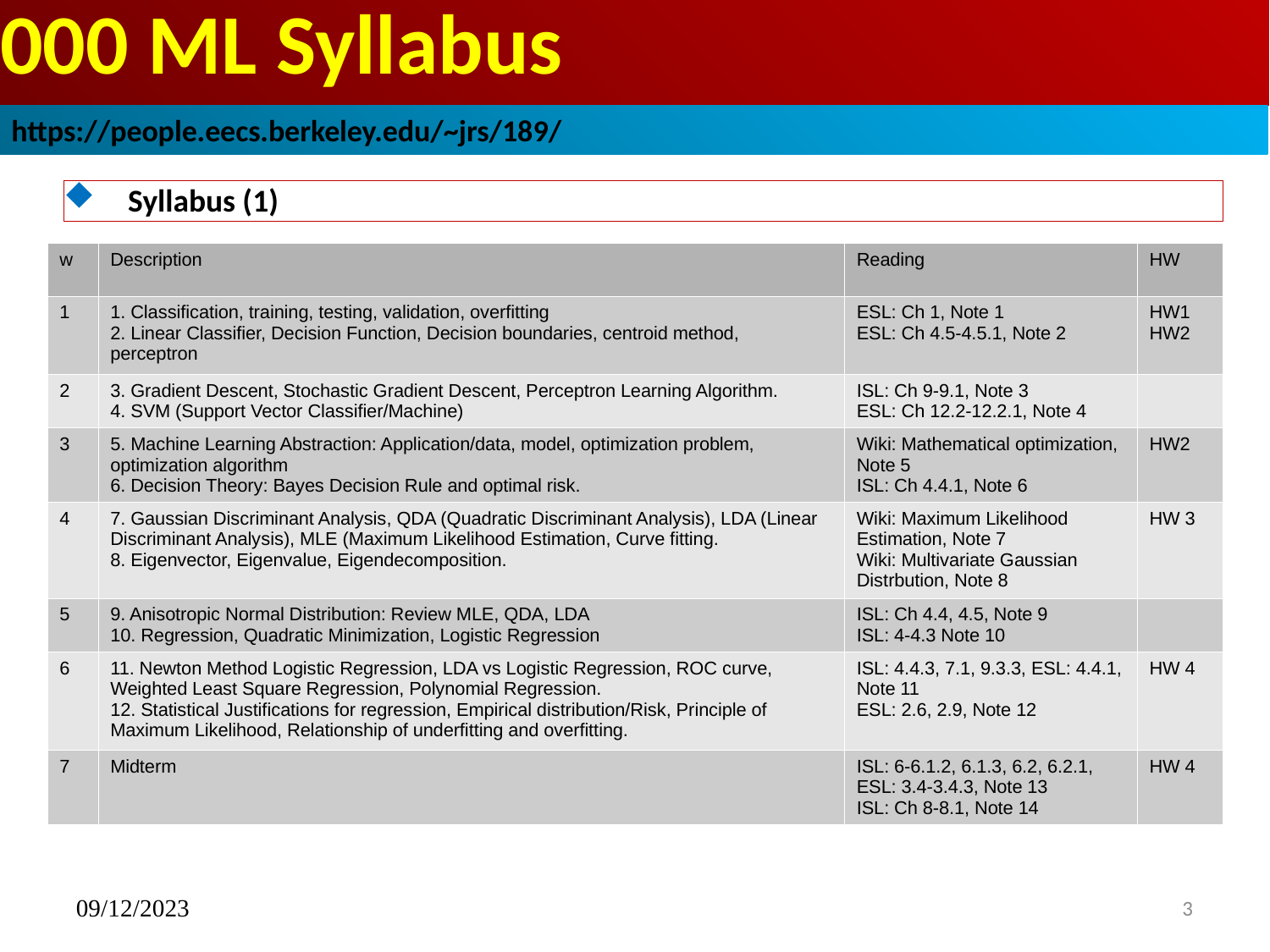

# 000 ML Syllabus
https://people.eecs.berkeley.edu/~jrs/189/
Syllabus (1)
| w | Description | Reading | HW |
| --- | --- | --- | --- |
| 1 | 1. Classification, training, testing, validation, overfitting 2. Linear Classifier, Decision Function, Decision boundaries, centroid method, perceptron | ESL: Ch 1, Note 1 ESL: Ch 4.5-4.5.1, Note 2 | HW1 HW2 |
| 2 | 3. Gradient Descent, Stochastic Gradient Descent, Perceptron Learning Algorithm. 4. SVM (Support Vector Classifier/Machine) | ISL: Ch 9-9.1, Note 3 ESL: Ch 12.2-12.2.1, Note 4 |  |
| 3 | 5. Machine Learning Abstraction: Application/data, model, optimization problem, optimization algorithm 6. Decision Theory: Bayes Decision Rule and optimal risk. | Wiki: Mathematical optimization, Note 5 ISL: Ch 4.4.1, Note 6 | HW2 |
| 4 | 7. Gaussian Discriminant Analysis, QDA (Quadratic Discriminant Analysis), LDA (Linear Discriminant Analysis), MLE (Maximum Likelihood Estimation, Curve fitting. 8. Eigenvector, Eigenvalue, Eigendecomposition. | Wiki: Maximum Likelihood Estimation, Note 7 Wiki: Multivariate Gaussian Distrbution, Note 8 | HW 3 |
| 5 | 9. Anisotropic Normal Distribution: Review MLE, QDA, LDA 10. Regression, Quadratic Minimization, Logistic Regression | ISL: Ch 4.4, 4.5, Note 9 ISL: 4-4.3 Note 10 |  |
| 6 | 11. Newton Method Logistic Regression, LDA vs Logistic Regression, ROC curve, Weighted Least Square Regression, Polynomial Regression. 12. Statistical Justifications for regression, Empirical distribution/Risk, Principle of Maximum Likelihood, Relationship of underfitting and overfitting. | ISL: 4.4.3, 7.1, 9.3.3, ESL: 4.4.1, Note 11 ESL: 2.6, 2.9, Note 12 | HW 4 |
| 7 | Midterm | ISL: 6-6.1.2, 6.1.3, 6.2, 6.2.1, ESL: 3.4-3.4.3, Note 13 ISL: Ch 8-8.1, Note 14 | HW 4 |
09/12/2023
3